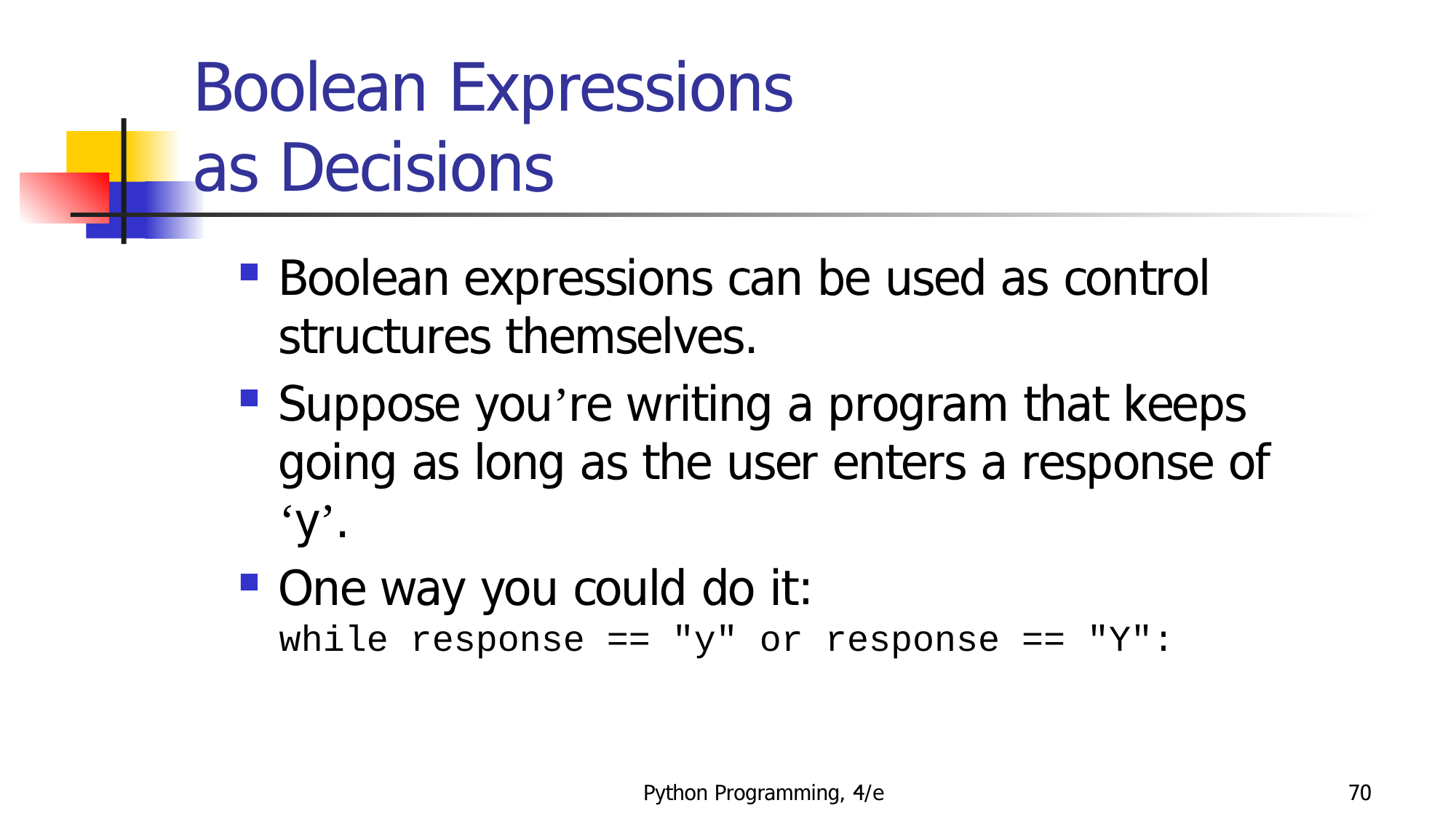

# Boolean Expressions as Decisions
Boolean expressions can be used as control structures themselves.
Suppose you’re writing a program that keeps going as long as the user enters a response of ‘y’.
One way you could do it:
while response == "y" or response == "Y":
Python Programming, 4/e
70